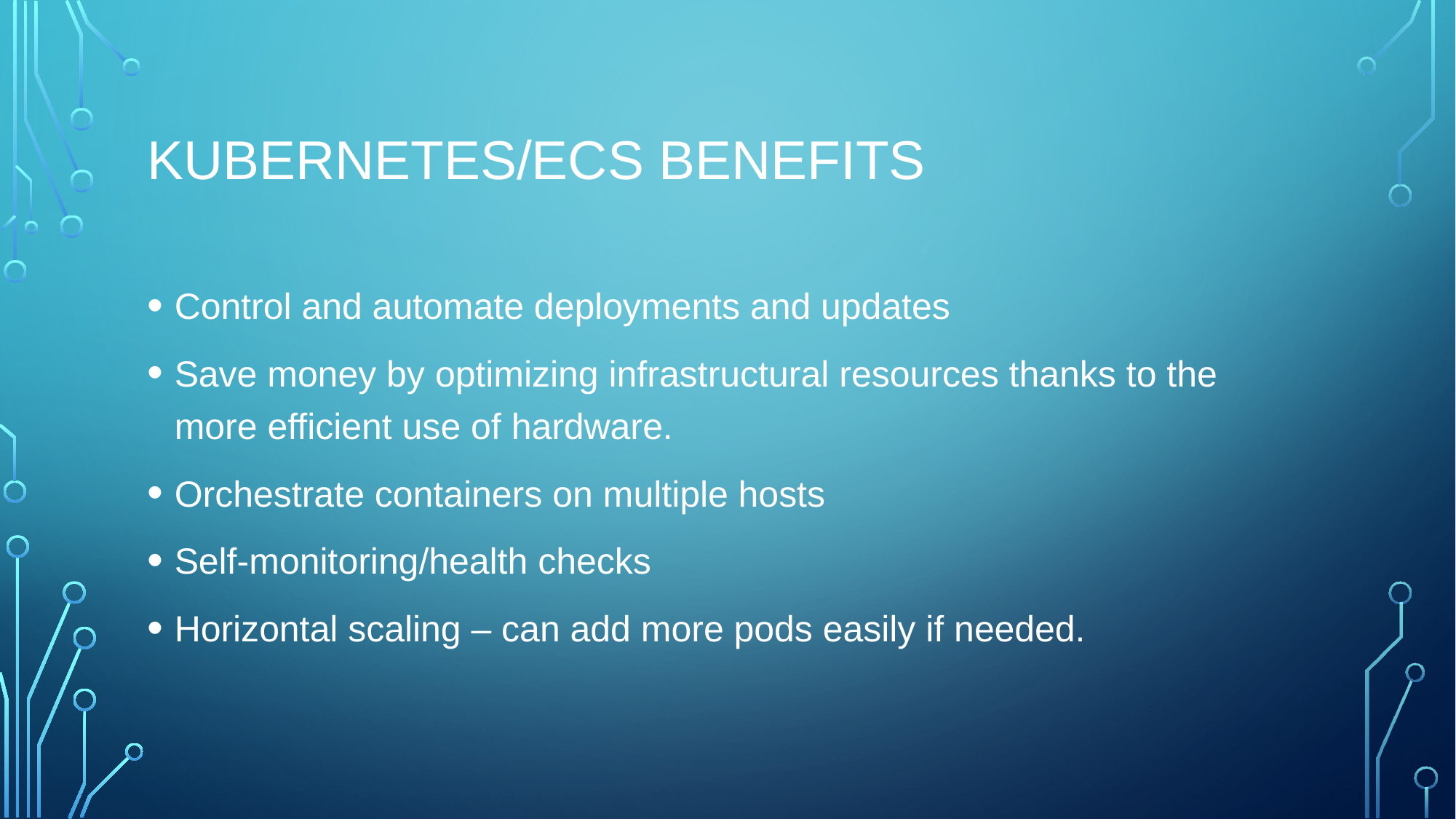

# Kubernetes/ECS Benefits
Control and automate deployments and updates
Save money by optimizing infrastructural resources thanks to the more efficient use of hardware.
Orchestrate containers on multiple hosts
Self-monitoring/health checks
Horizontal scaling – can add more pods easily if needed.